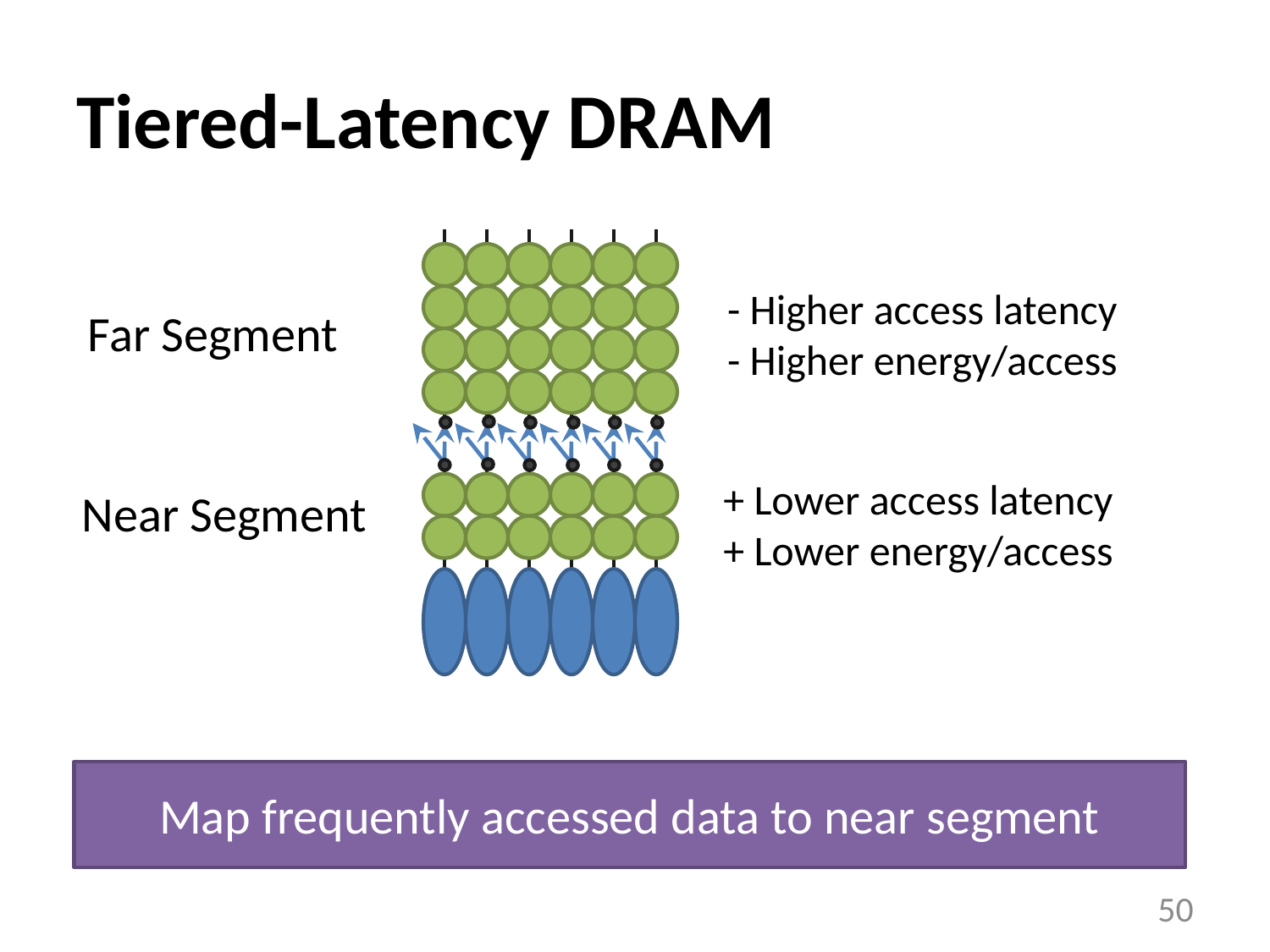

# Tiered-Latency DRAM

- Higher access latency
- Higher energy/access
Far Segment

+ Lower access latency
+ Lower energy/access
Near Segment

Map frequently accessed data to near segment
50